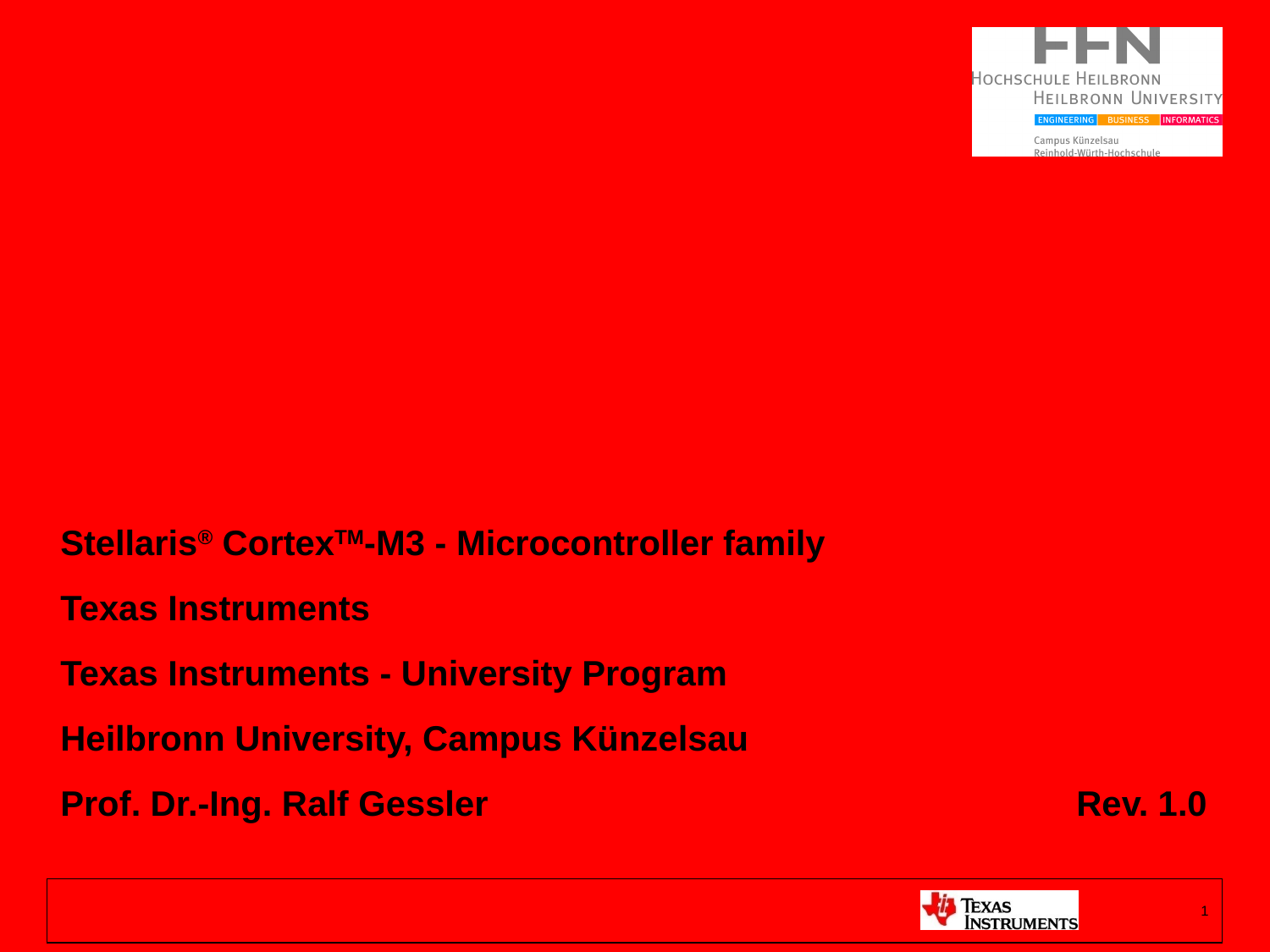

# Chapter 1: Embedded Systems
Stellaris® CortexTM-M3 - Microcontroller family
Texas Instruments
Texas Instruments - University Program
Heilbronn University, Campus Künzelsau
Prof. Dr.-Ing. Ralf Gessler					Rev. 1.0

1